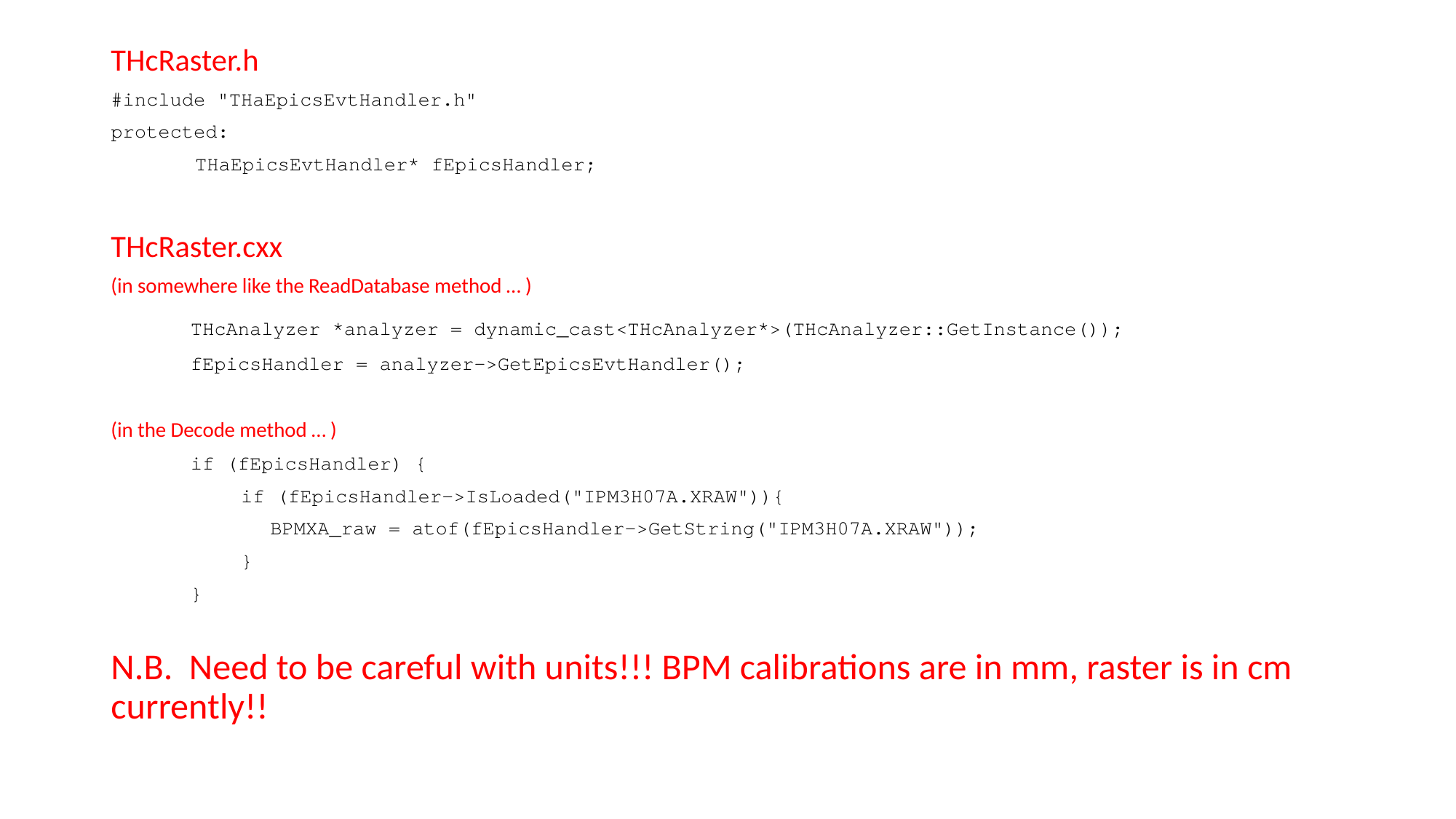

THcRaster.h
#include "THaEpicsEvtHandler.h"
protected:
	 THaEpicsEvtHandler* fEpicsHandler;

THcRaster.cxx
(in somewhere like the ReadDatabase method … )
	THcAnalyzer *analyzer = dynamic_cast<THcAnalyzer*>(THcAnalyzer::GetInstance());
	fEpicsHandler = analyzer->GetEpicsEvtHandler();

(in the Decode method … )
	if (fEpicsHandler) {
           if (fEpicsHandler->IsLoaded("IPM3H07A.XRAW")){
            	BPMXA_raw = atof(fEpicsHandler->GetString("IPM3H07A.XRAW"));
           }
	}

N.B.  Need to be careful with units!!! BPM calibrations are in mm, raster is in cm currently!!